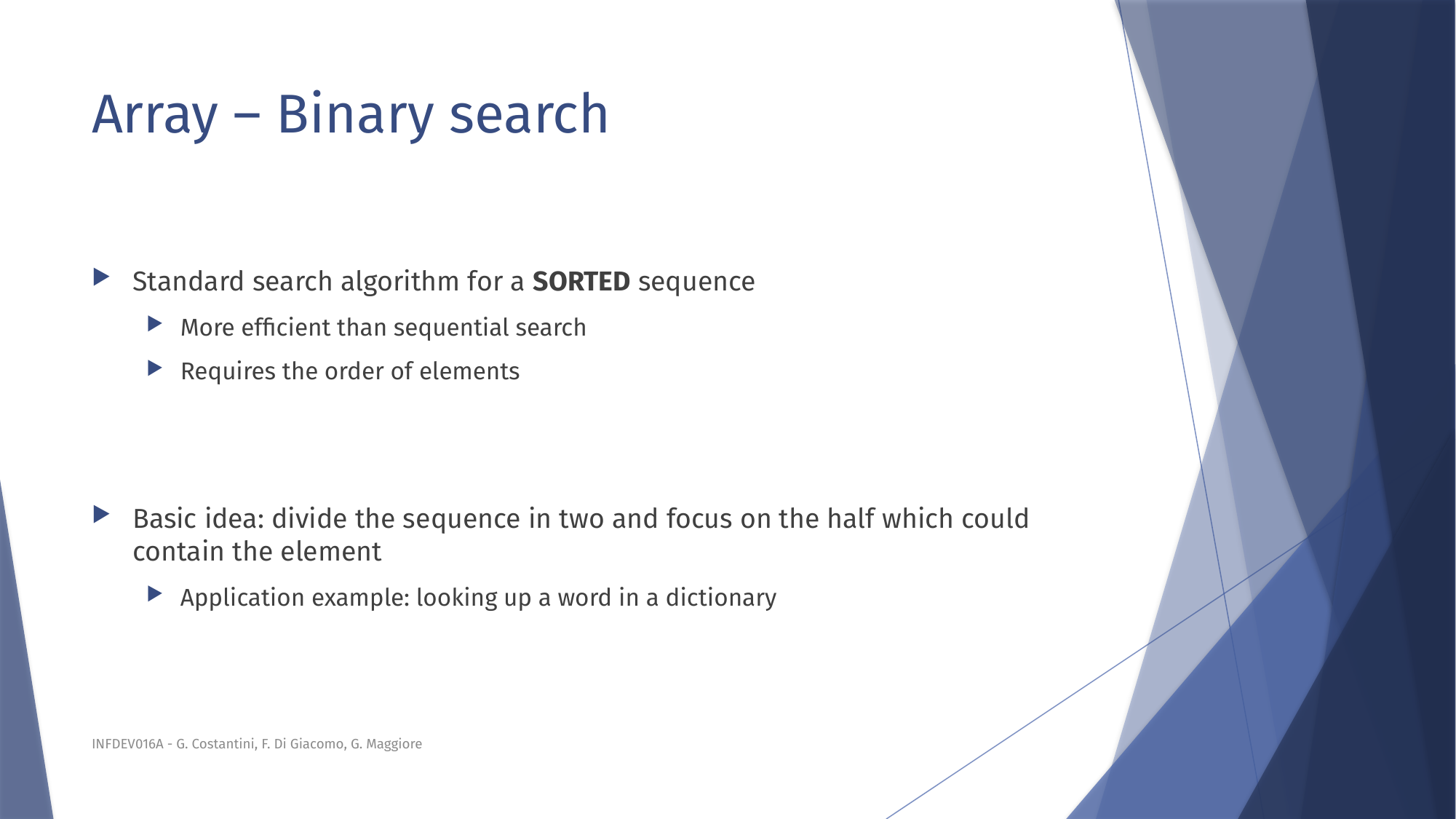

# Array – Binary search
Standard search algorithm for a SORTED sequence
More efficient than sequential search
Requires the order of elements

Basic idea: divide the sequence in two and focus on the half which could contain the element
Application example: looking up a word in a dictionary

INFDEV016A - G. Costantini, F. Di Giacomo, G. Maggiore